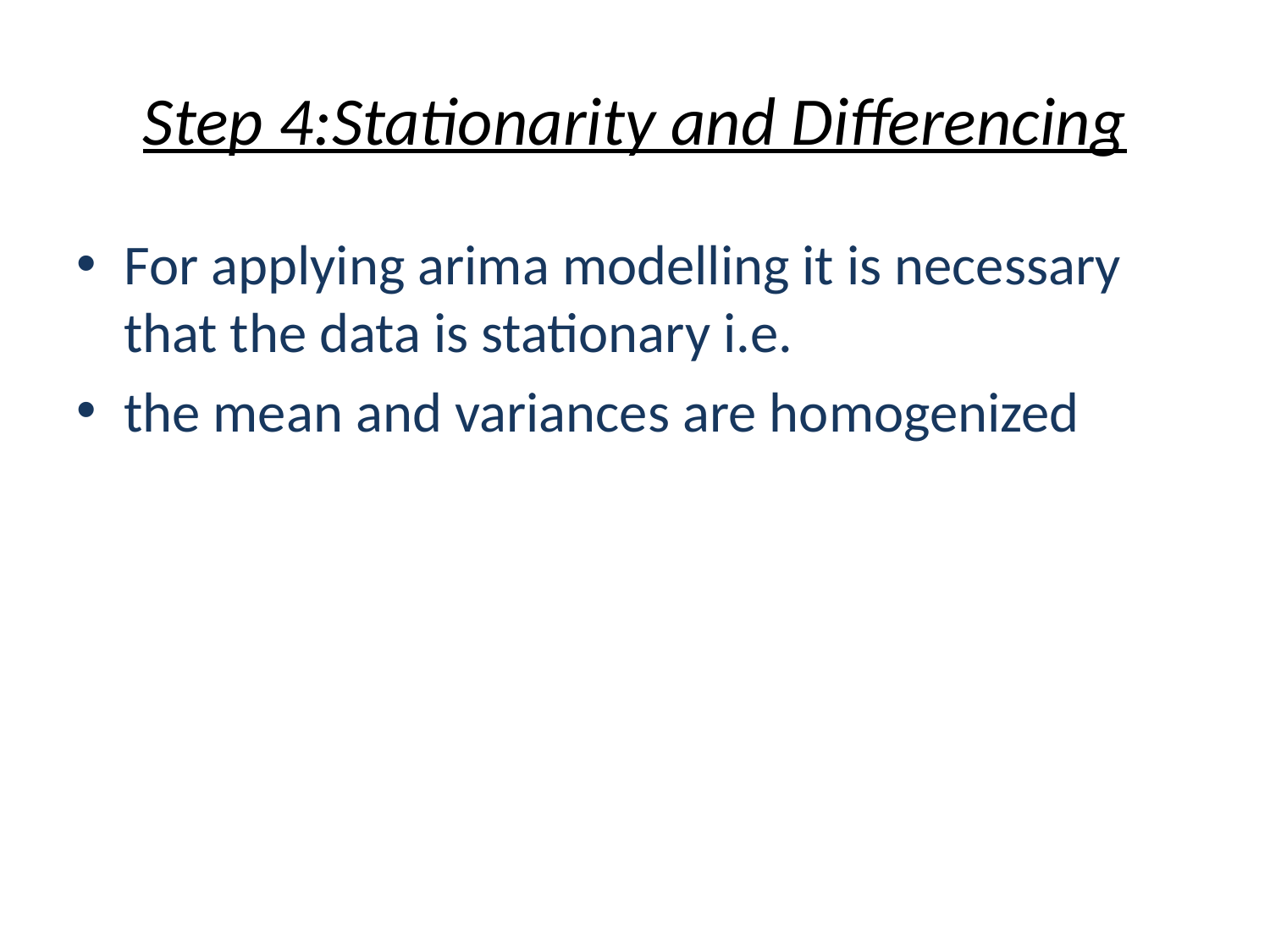

# Step 4:Stationarity and Differencing
For applying arima modelling it is necessary that the data is stationary i.e.
the mean and variances are homogenized